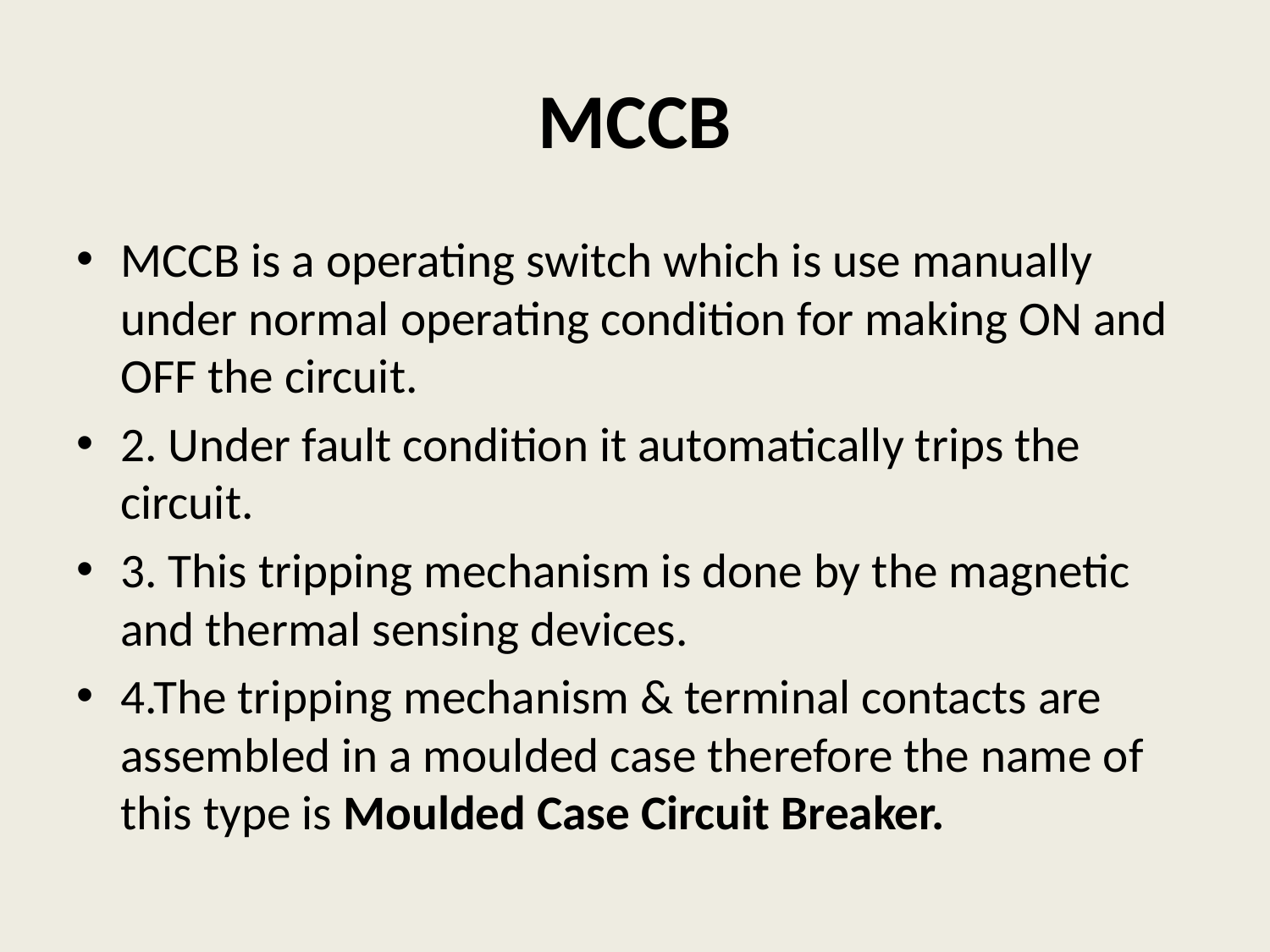

# MCCB
MCCB is a operating switch which is use manually under normal operating condition for making ON and OFF the circuit.
2. Under fault condition it automatically trips the circuit.
3. This tripping mechanism is done by the magnetic and thermal sensing devices.
4.The tripping mechanism & terminal contacts are assembled in a moulded case therefore the name of this type is Moulded Case Circuit Breaker.